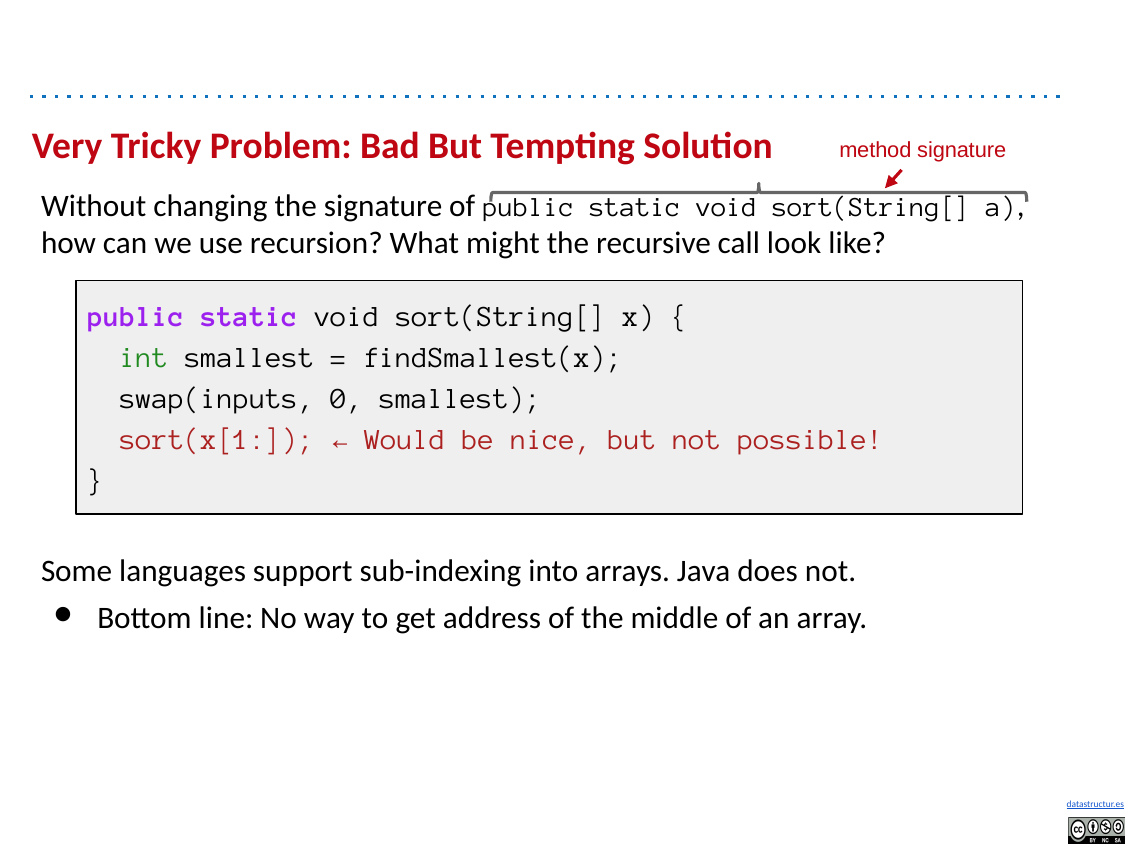

# Very Tricky Problem: Bad But Tempting Solution
method signature
Without changing the signature of public static void sort(String[] a), how can we use recursion? What might the recursive call look like?

Some languages support sub-indexing into arrays. Java does not.
Bottom line: No way to get address of the middle of an array.
public static void sort(String[] x) {
  int smallest = findSmallest(x);
  swap(inputs, 0, smallest);
  sort(x[1:]); ← Would be nice, but not possible!
}